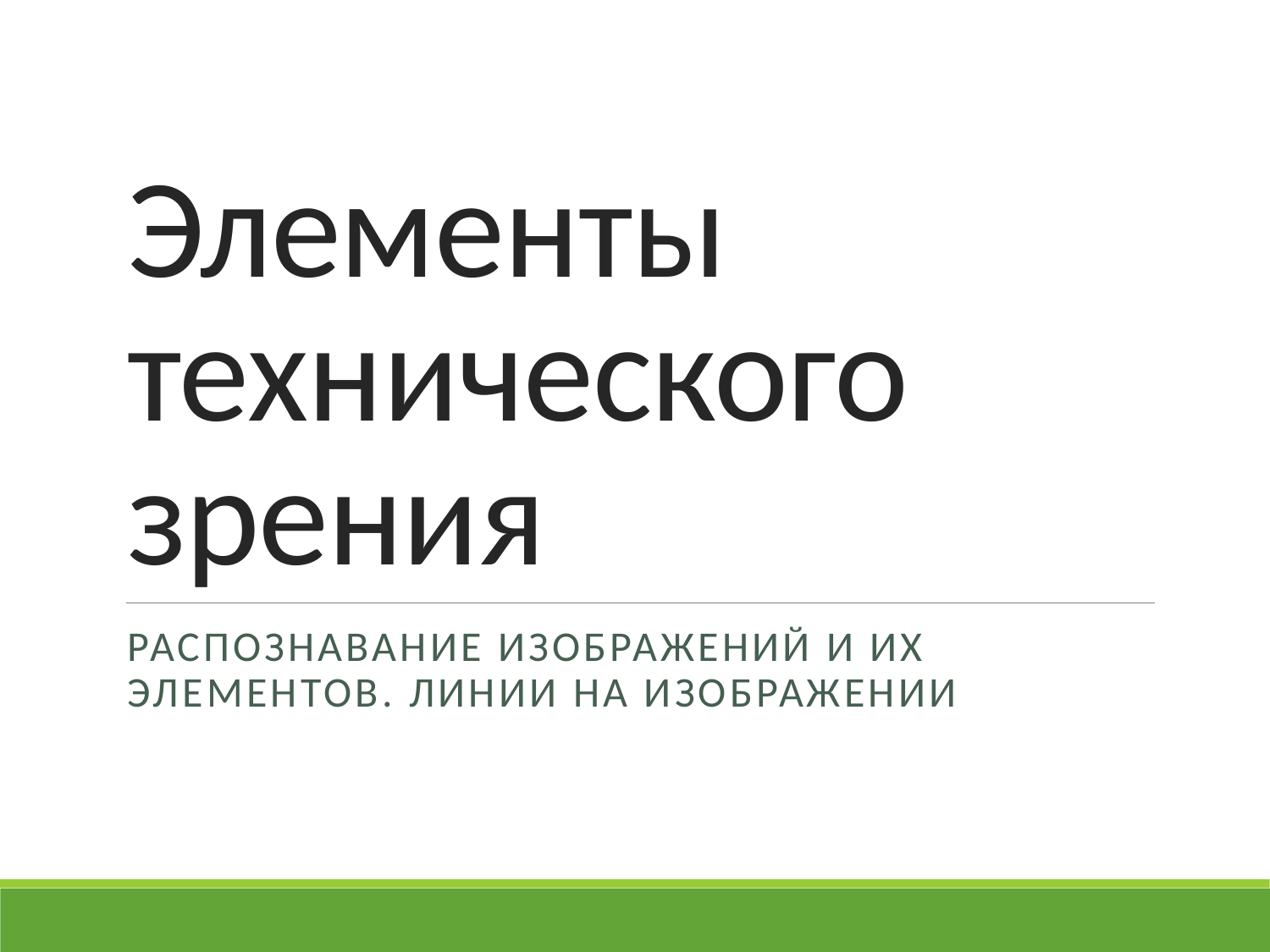

# Элементы технического зрения
Распознавание изображений и их элементов. ЛИНИИ на изображении